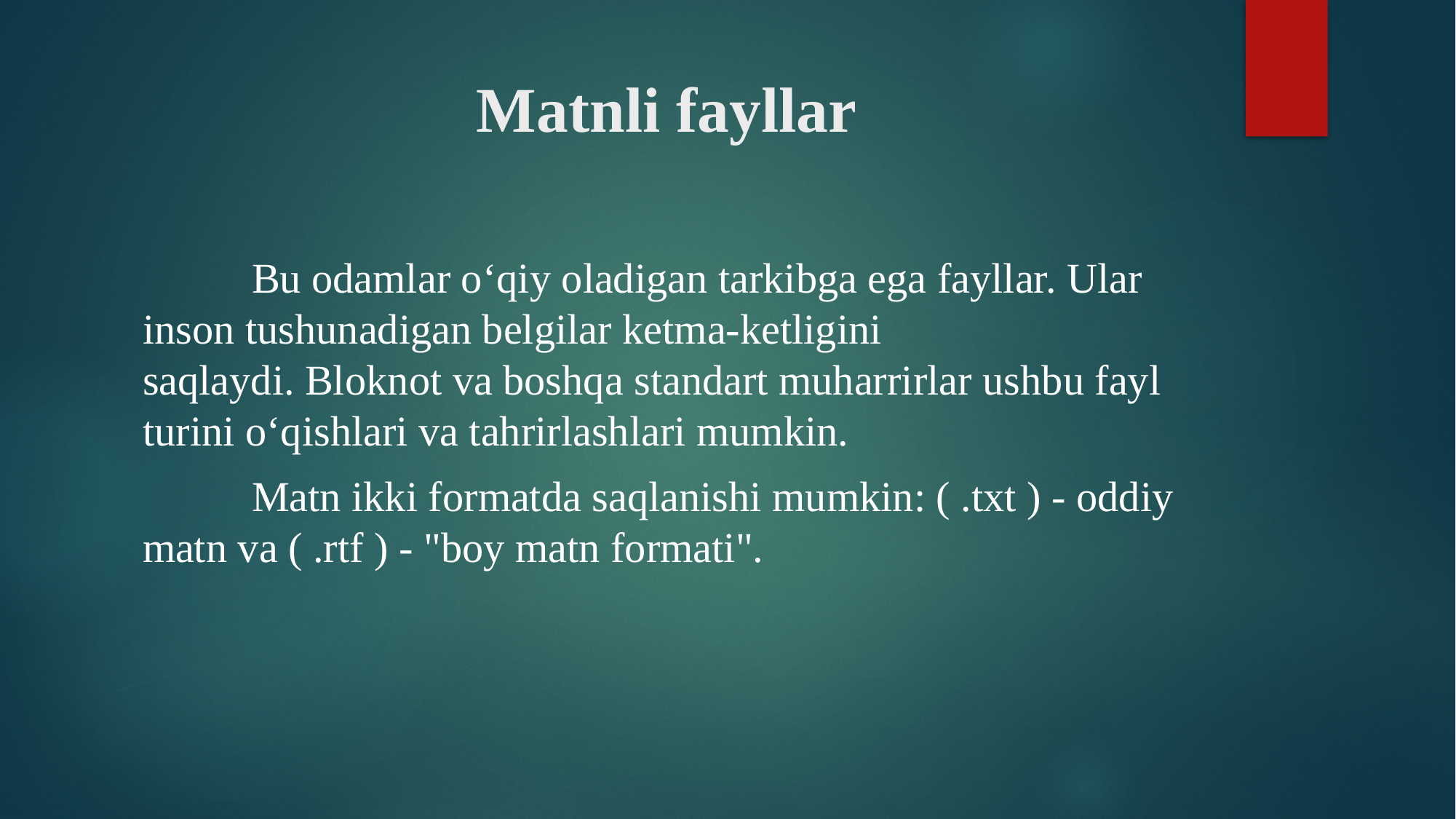

# Matnli fayllar
	Bu odamlar o‘qiy oladigan tarkibga ega fayllar. Ular inson tushunadigan belgilar ketma-ketligini saqlaydi. Bloknot va boshqa standart muharrirlar ushbu fayl turini o‘qishlari va tahrirlashlari mumkin.
	Matn ikki formatda saqlanishi mumkin: ( .txt ) - oddiy matn va ( .rtf ) - "boy matn formati".